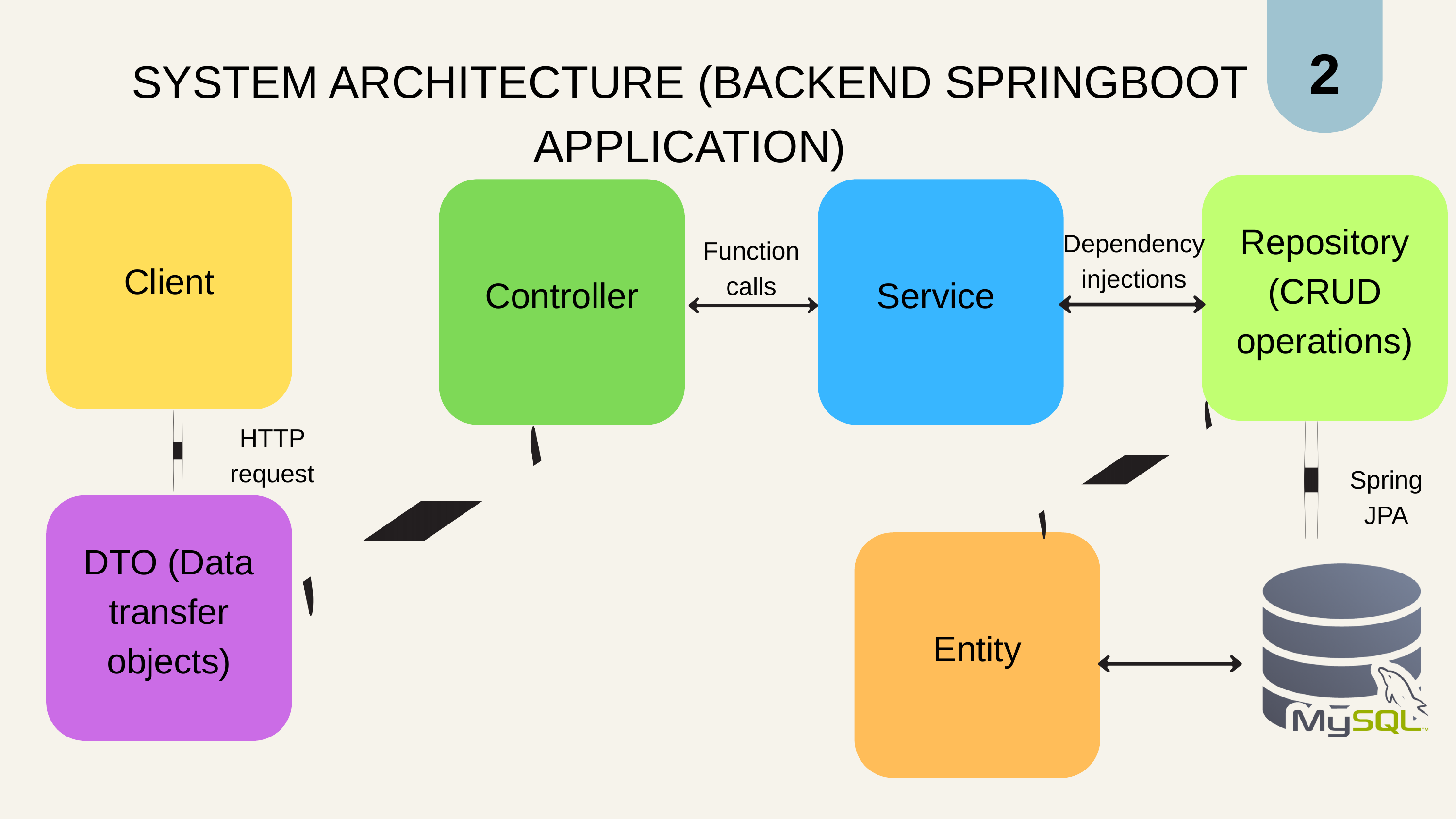

2
SYSTEM ARCHITECTURE (BACKEND SPRINGBOOT APPLICATION)

Client

Repository (CRUD operations)

Controller

Service
Dependency injections
Function calls

HTTP request

Spring JPA

DTO (Data transfer objects)

Entity